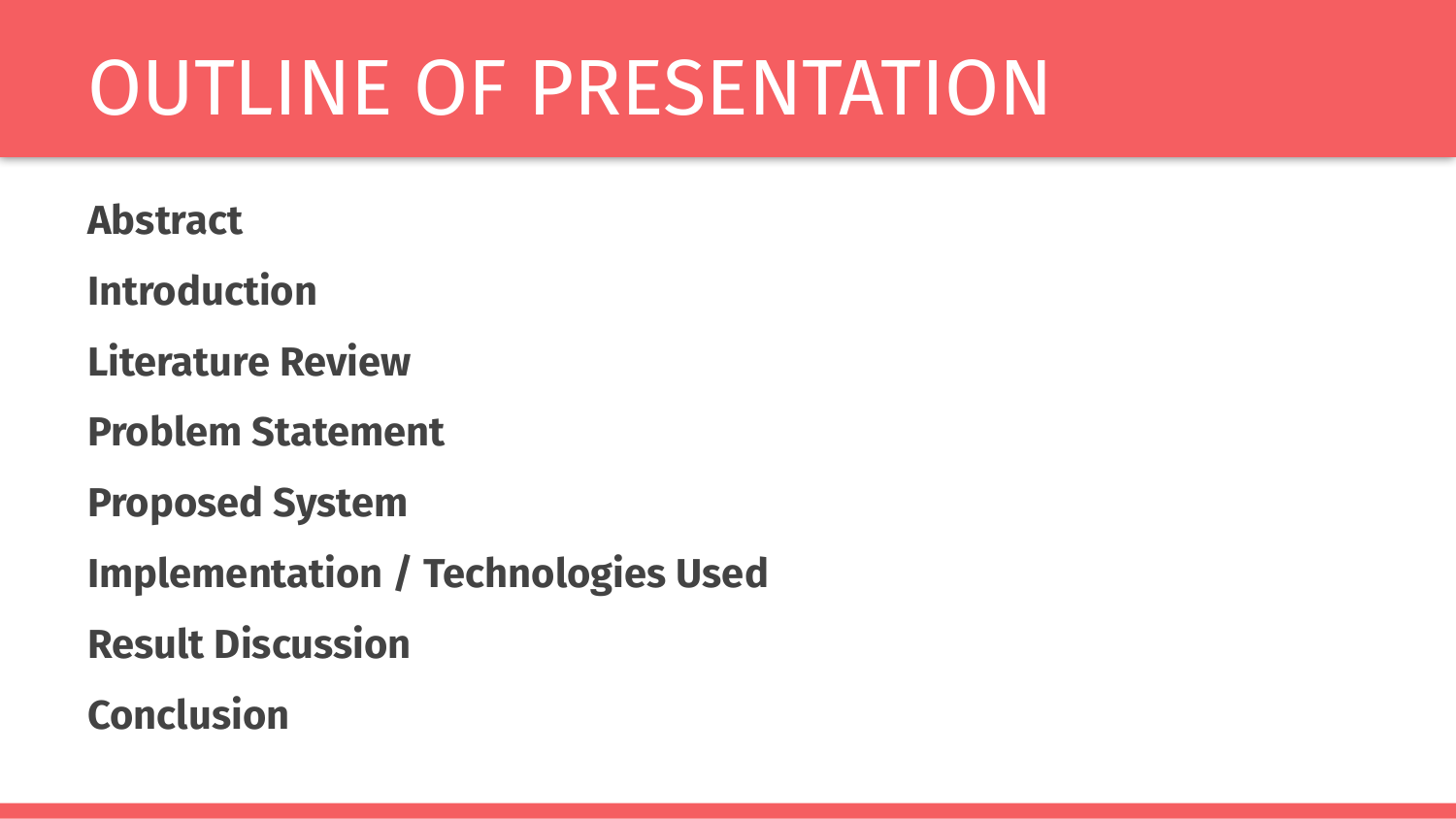

# OUTLINE OF PRESENTATION

Abstract
Introduction
Literature Review
Problem Statement
Proposed System
Implementation / Technologies Used
Result Discussion
Conclusion